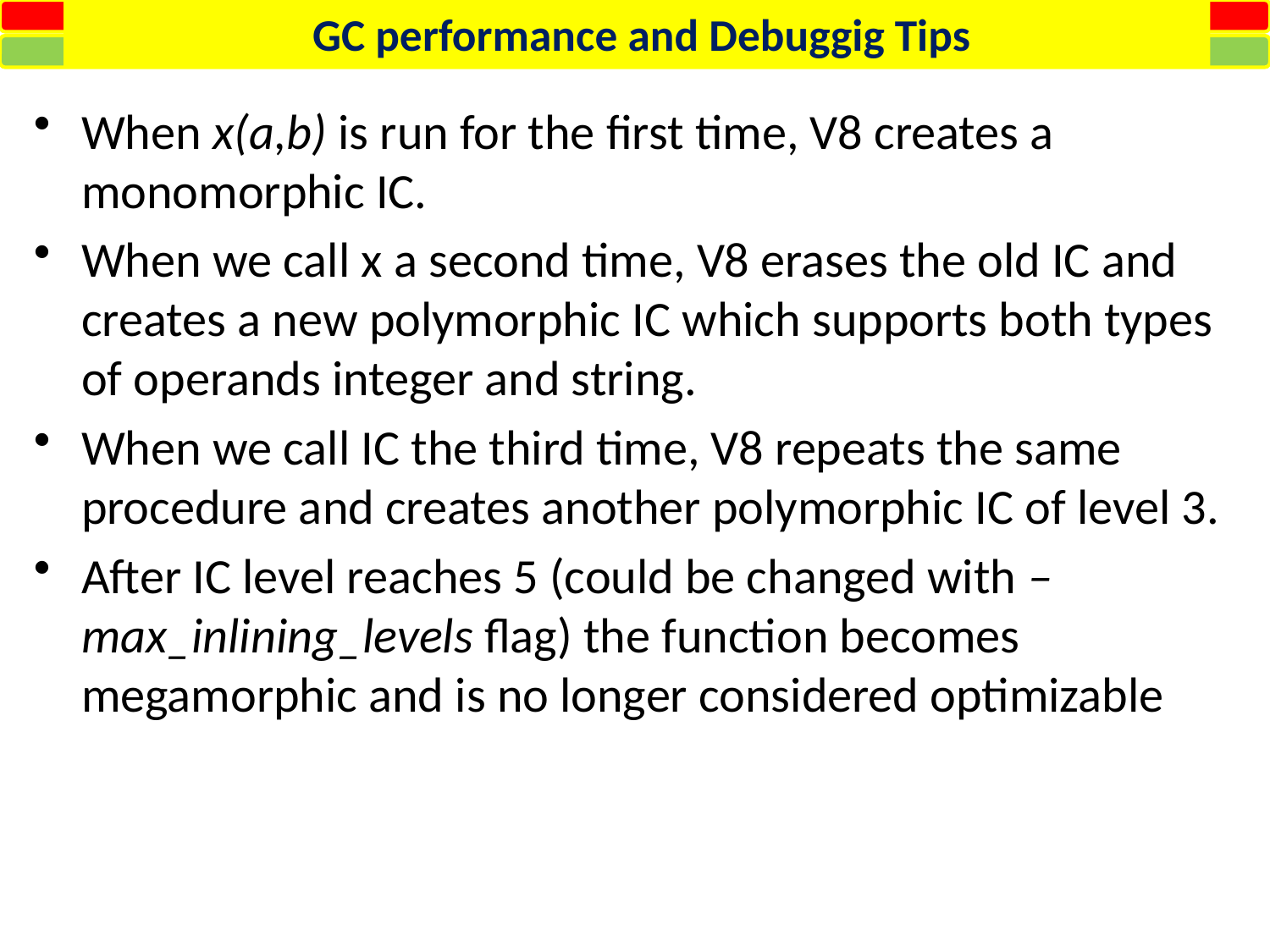

GC performance and Debuggig Tips

When x(a,b) is run for the first time, V8 creates a monomorphic IC.
When we call x a second time, V8 erases the old IC and creates a new polymorphic IC which supports both types of operands integer and string.
When we call IC the third time, V8 repeats the same procedure and creates another polymorphic IC of level 3.
After IC level reaches 5 (could be changed with –max_inlining_levels flag) the function becomes megamorphic and is no longer considered optimizable